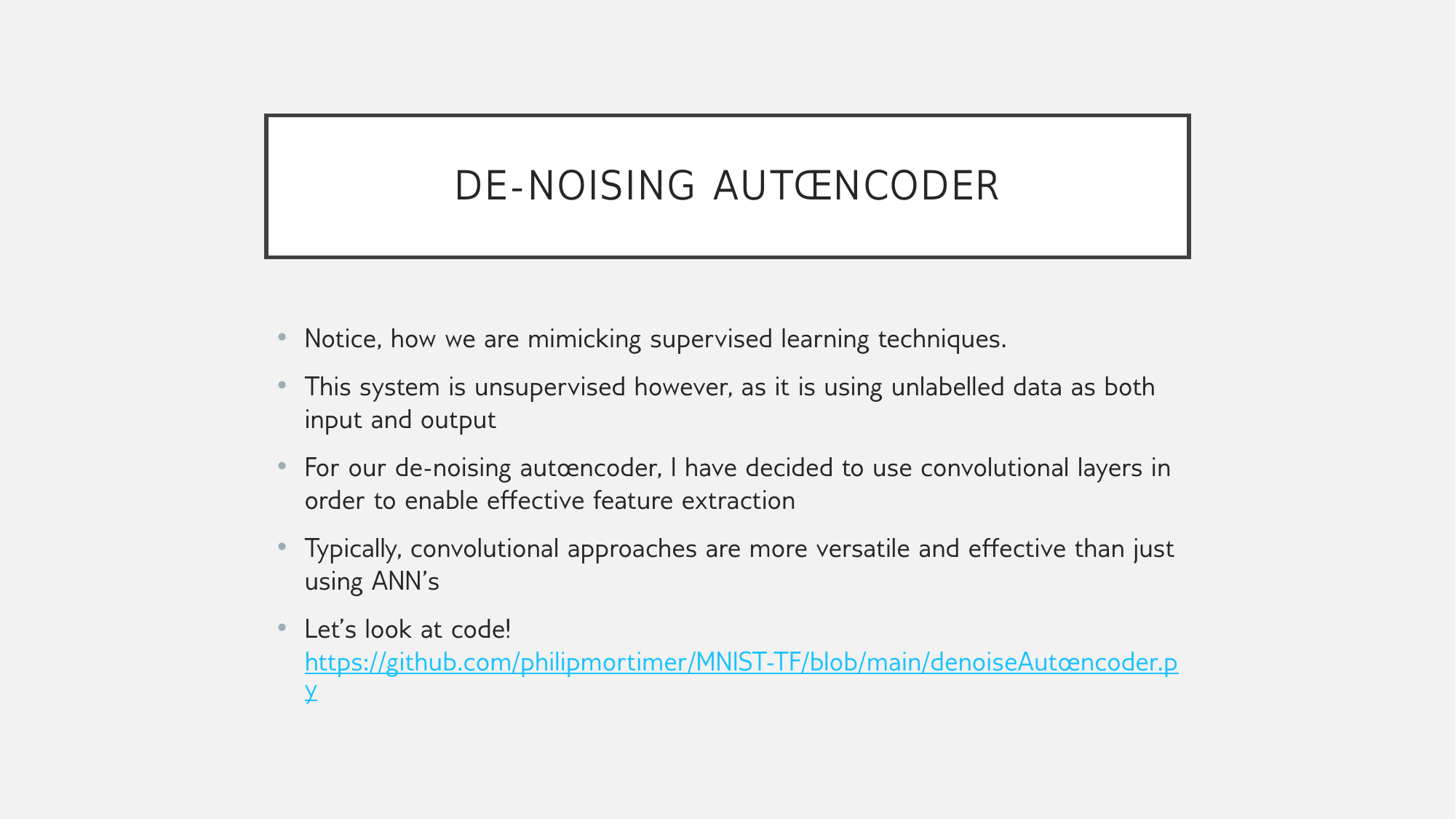

# De-Noising Autoencoder
Notice, how we are mimicking supervised learning techniques.
This system is unsupervised however, as it is using unlabelled data as both input and output
For our de-noising autoencoder, I have decided to use convolutional layers in order to enable effective feature extraction
Typically, convolutional approaches are more versatile and effective than just using ANN’s
Let’s look at code! https://github.com/philipmortimer/MNIST-TF/blob/main/denoiseAutoencoder.py